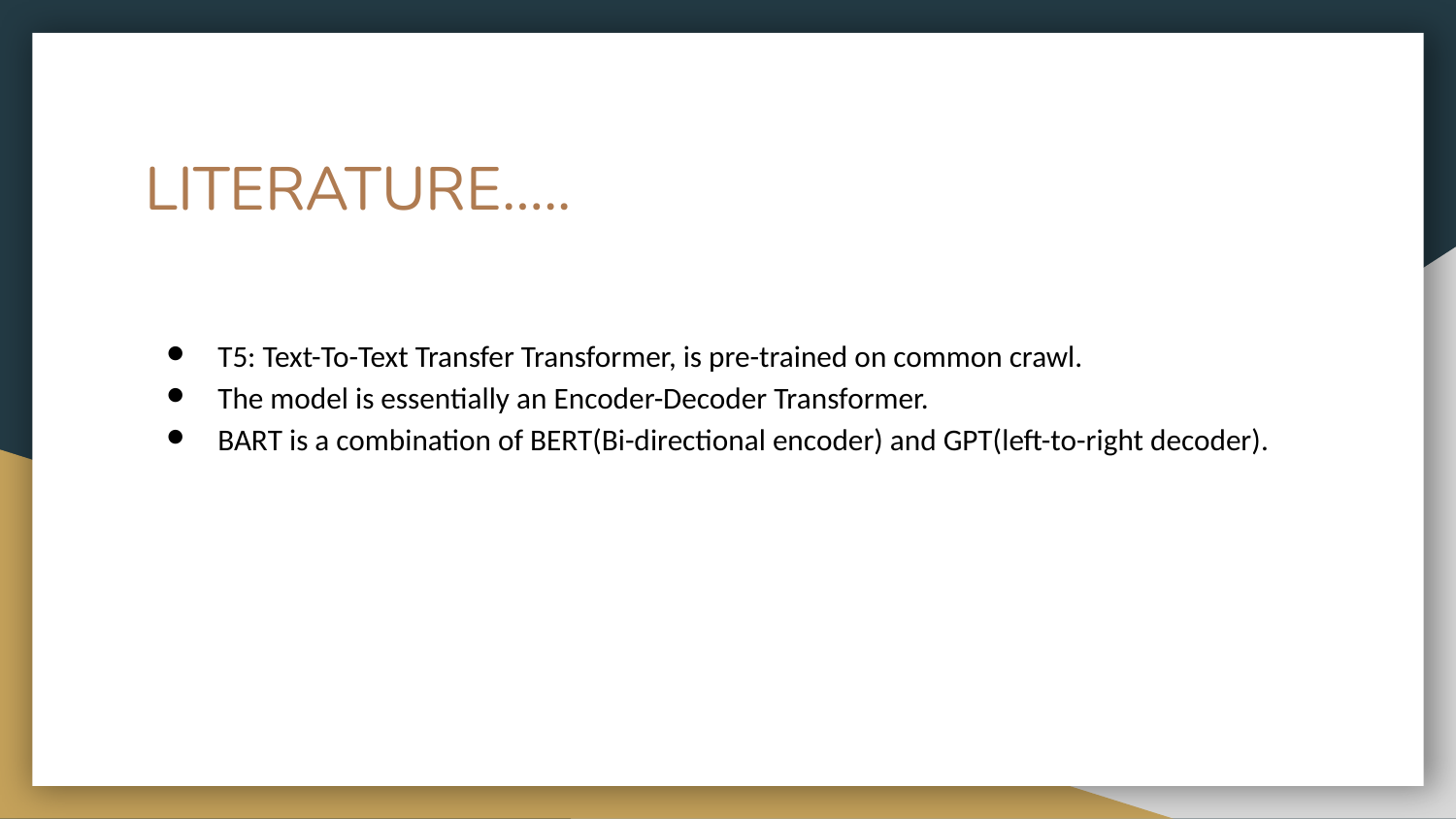

# LITERATURE…..
T5: Text-To-Text Transfer Transformer, is pre-trained on common crawl.
The model is essentially an Encoder-Decoder Transformer.
BART is a combination of BERT(Bi-directional encoder) and GPT(left-to-right decoder).